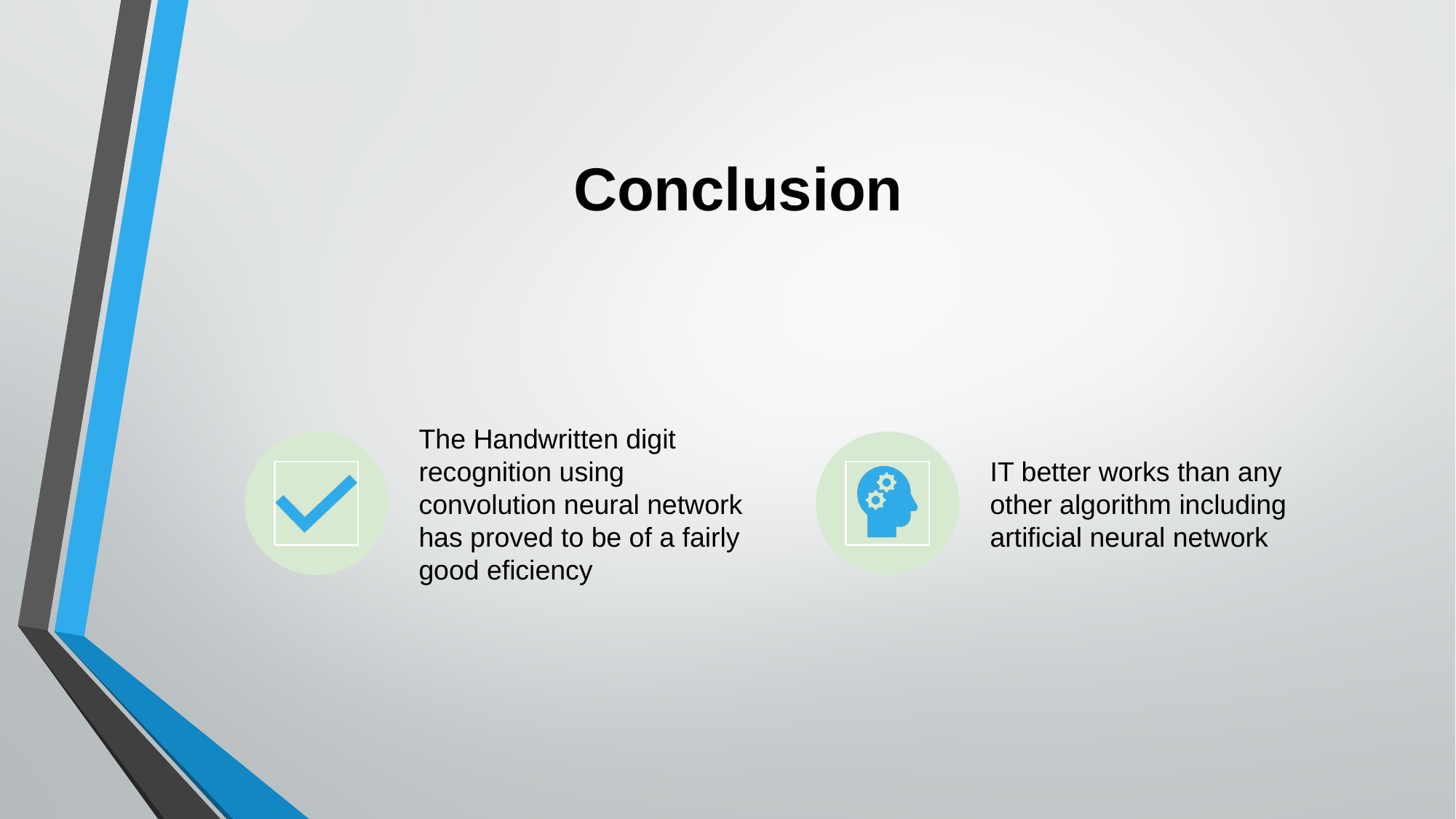

Conclusion
The Handwritten digit recognition using convolution neural network has proved to be of a fairly good eficiency
IT better works than any other algorithm including artificial neural network